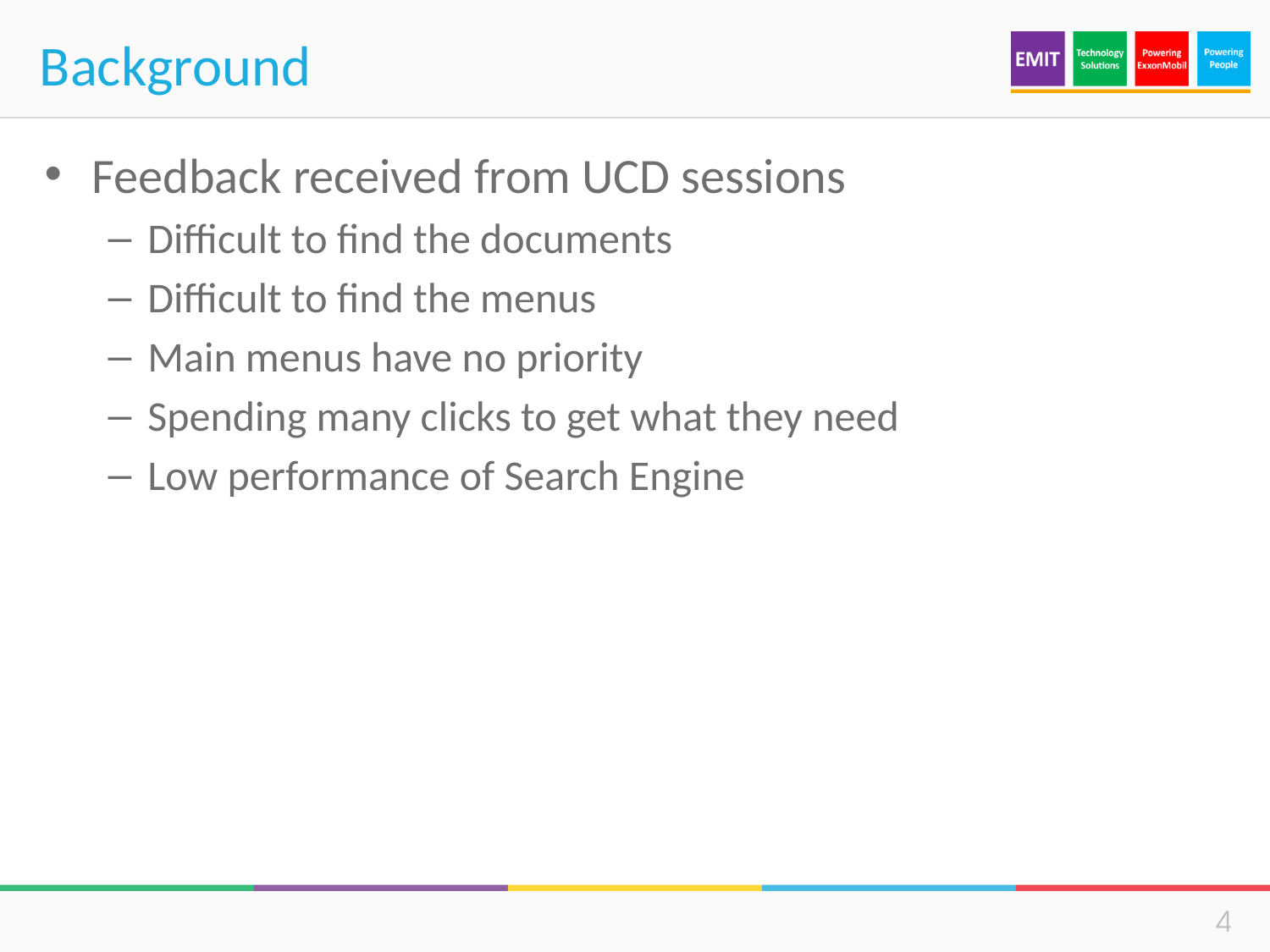

# Background
Feedback received from UCD sessions
Difficult to find the documents
Difficult to find the menus
Main menus have no priority
Spending many clicks to get what they need
Low performance of Search Engine

4